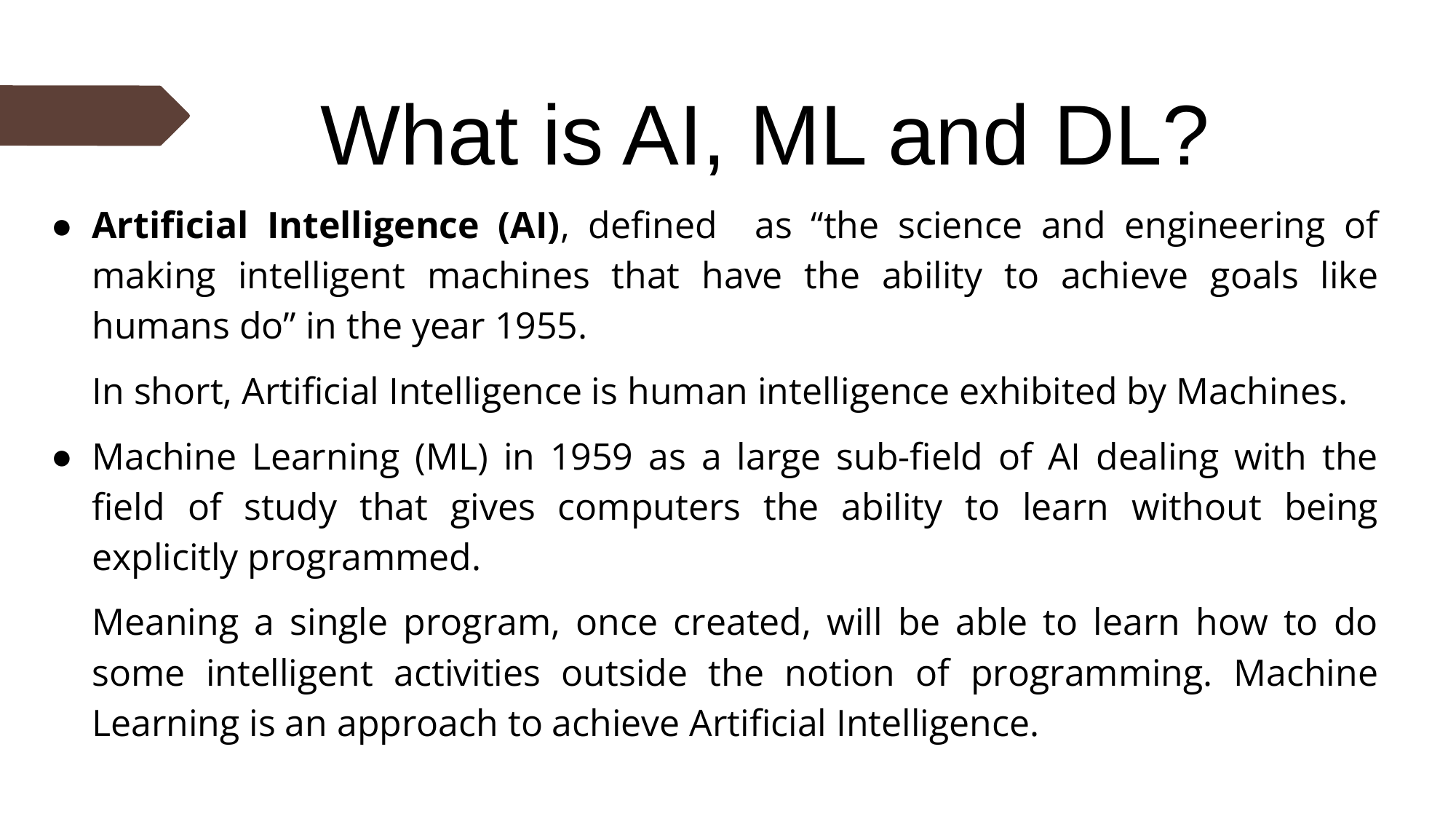

# What is AI, ML and DL?
Artificial Intelligence (AI), defined  as “the science and engineering of making intelligent machines that have the ability to achieve goals like humans do” in the year 1955.
In short, Artificial Intelligence is human intelligence exhibited by Machines.
Machine Learning (ML) in 1959 as a large sub-field of AI dealing with the field of study that gives computers the ability to learn without being explicitly programmed.
Meaning a single program, once created, will be able to learn how to do some intelligent activities outside the notion of programming. Machine Learning is an approach to achieve Artificial Intelligence.